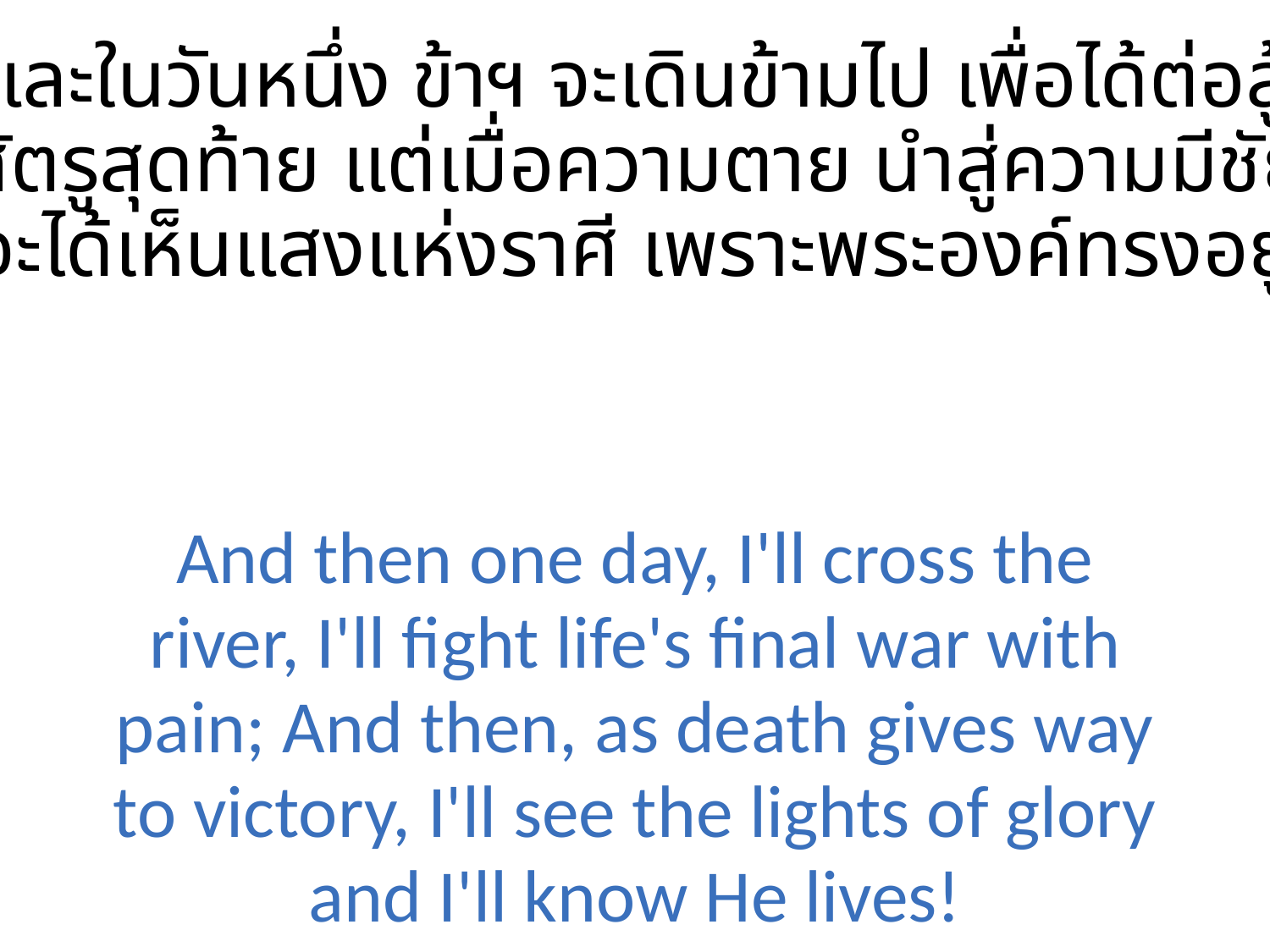

และในวันหนึ่ง ข้าฯ จะเดินข้ามไป เพื่อได้ต่อสู้
ศัตรูสุดท้าย แต่เมื่อความตาย นำสู่ความมีชัย
จะได้เห็นแสงแห่งราศี เพราะพระองค์ทรงอยู่
And then one day, I'll cross the river, I'll fight life's final war with pain; And then, as death gives way to victory, I'll see the lights of glory and I'll know He lives!